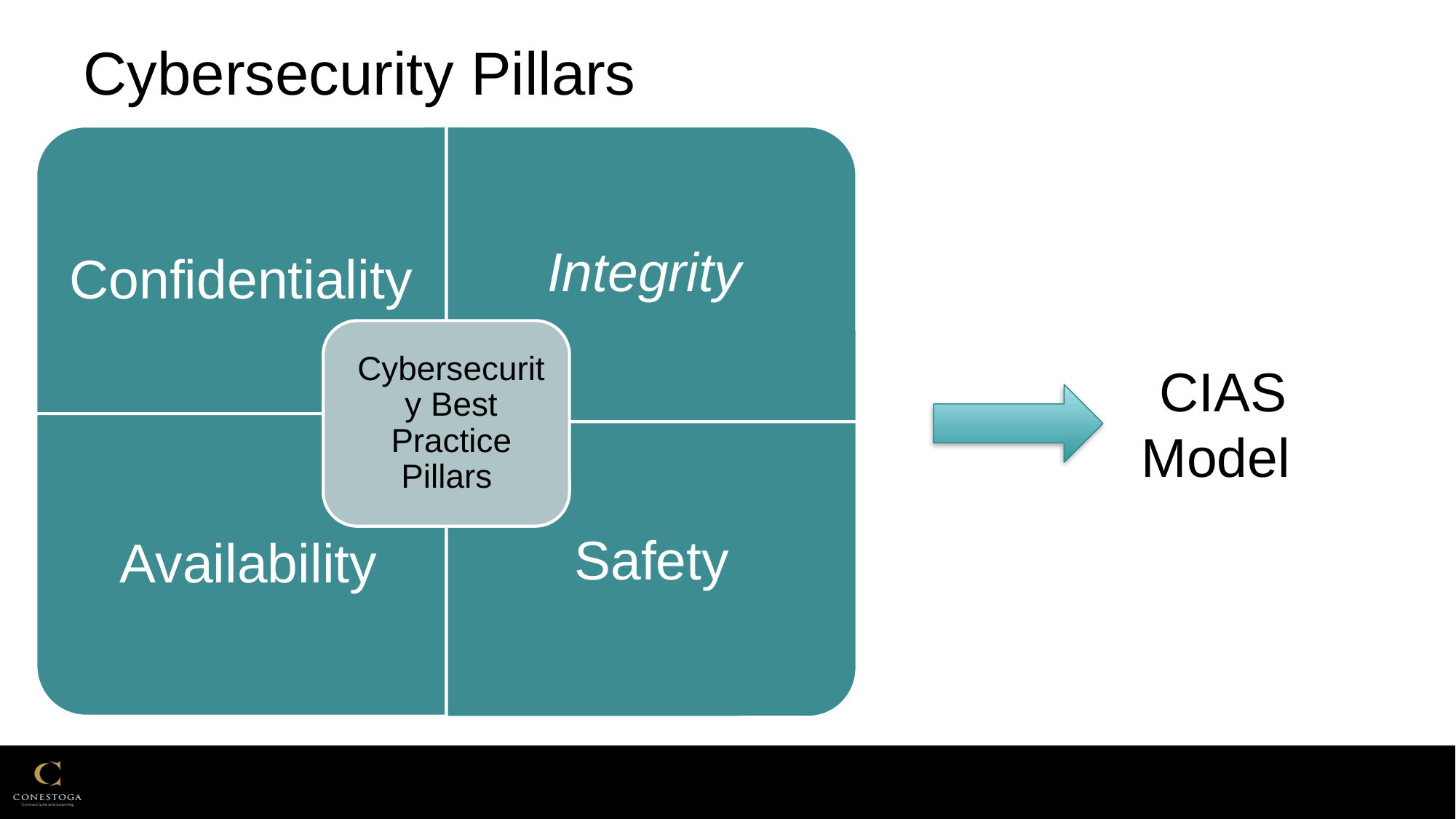

# Cybersecurity Pillars
Confidentiality
Integrity
Availability
Safety
Cybersecurity Best Practice Pillars
CIAS Model